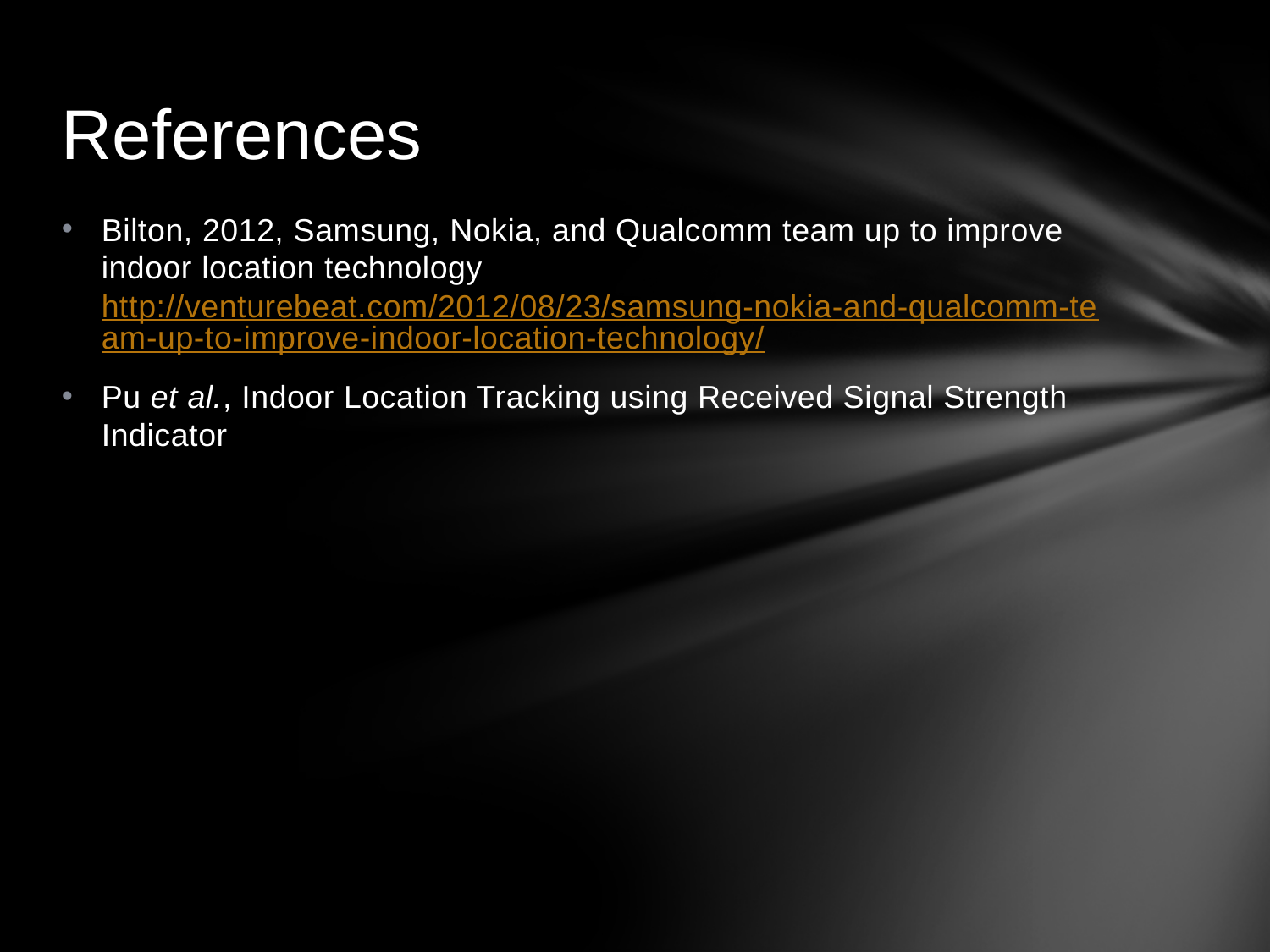

# References
Bilton, 2012, Samsung, Nokia, and Qualcomm team up to improve indoor location technology
http://venturebeat.com/2012/08/23/samsung-nokia-and-qualcomm-team-up-to-improve-indoor-location-technology/
Pu et al., Indoor Location Tracking using Received Signal Strength Indicator